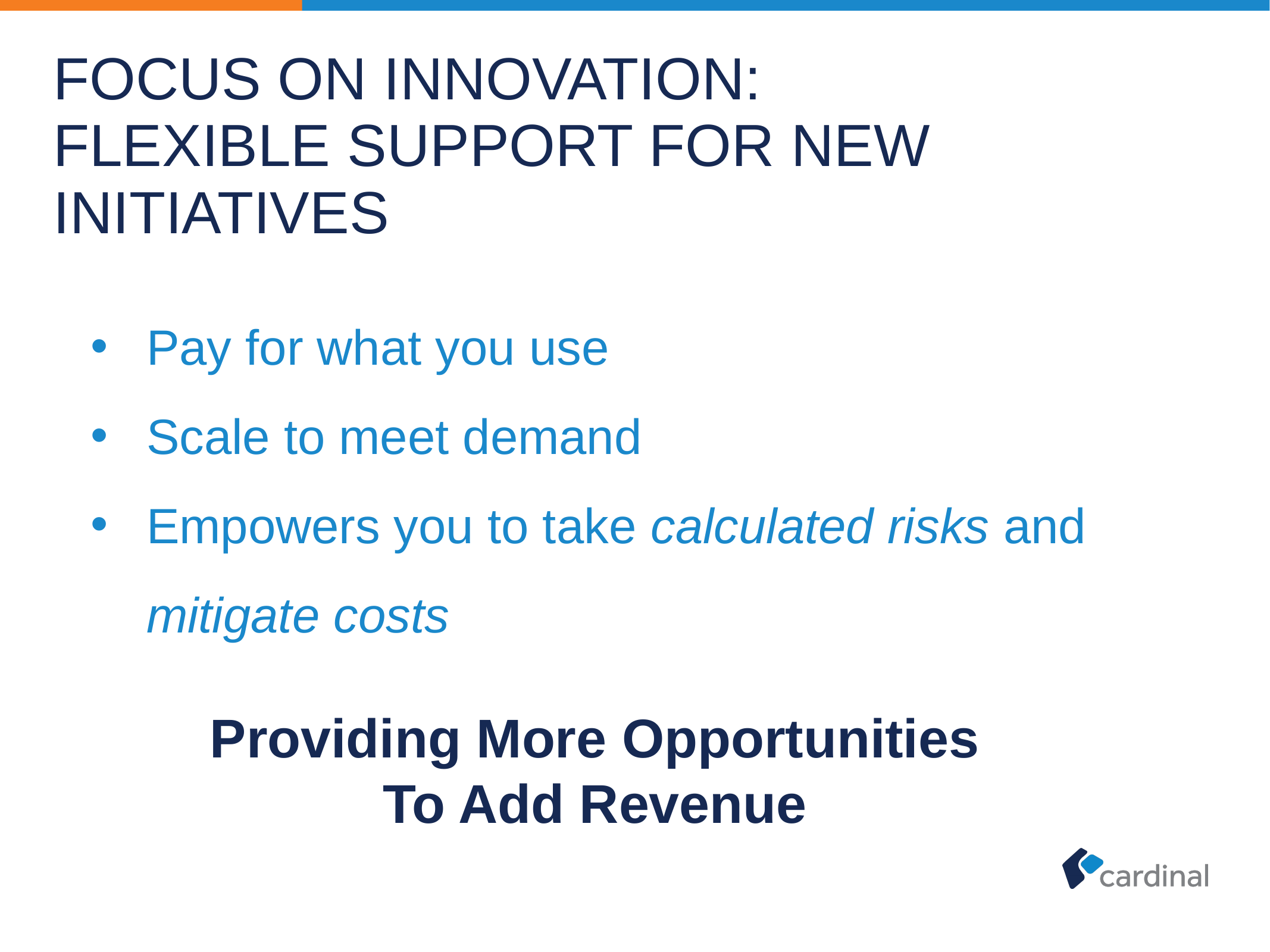

# Focus on Innovation: Flexible support for new initiatives
Pay for what you use
Scale to meet demand
Empowers you to take calculated risks and mitigate costs
Providing More Opportunities
To Add Revenue